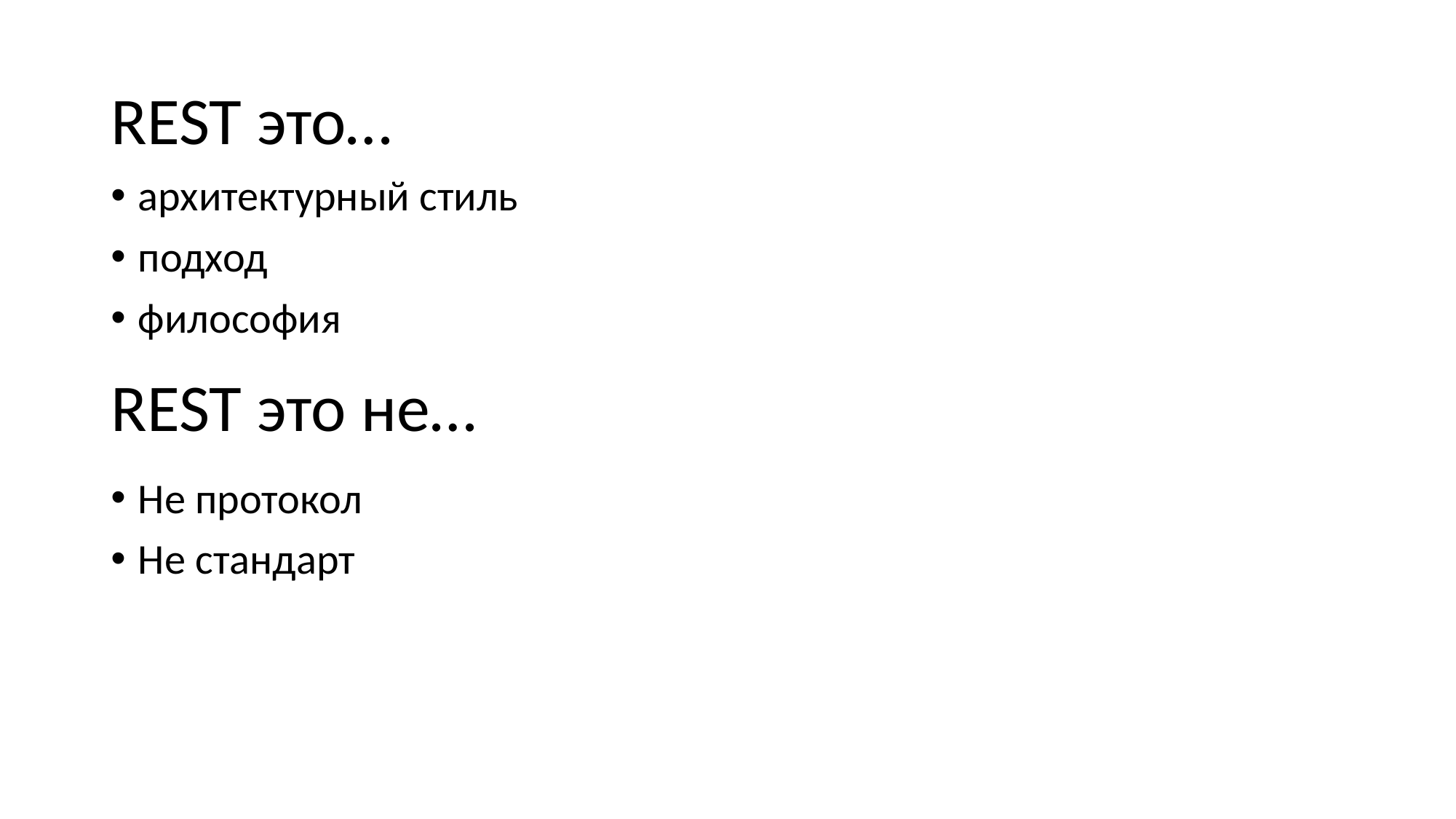

# REST это…
архитектурный стиль
подход
философия
REST это не…
Не протокол
Не стандарт